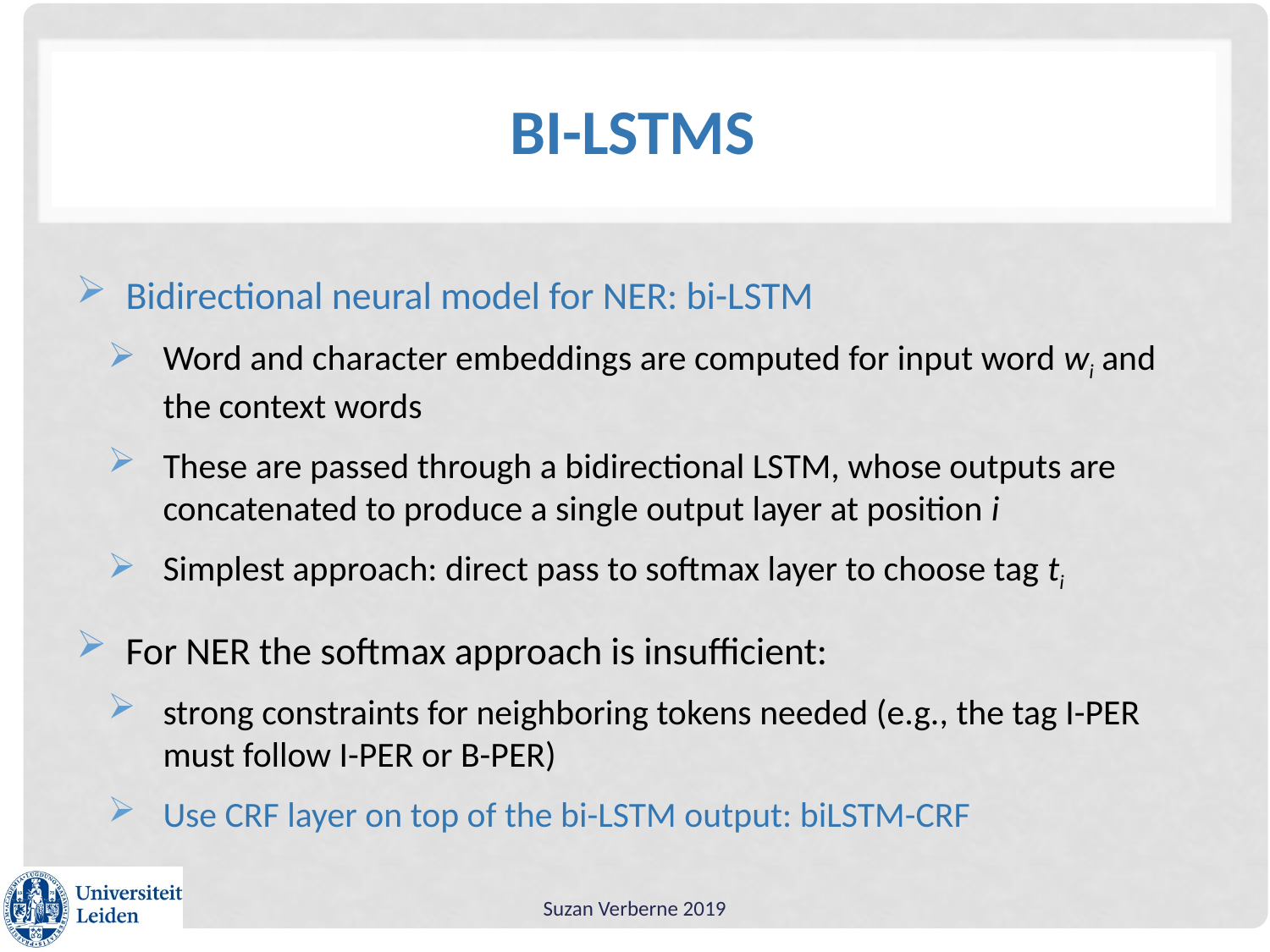

# Bi-LSTMs
Bidirectional neural model for NER: bi-LSTM
Word and character embeddings are computed for input word wi and the context words
These are passed through a bidirectional LSTM, whose outputs are concatenated to produce a single output layer at position i
Simplest approach: direct pass to softmax layer to choose tag ti
For NER the softmax approach is insufficient:
strong constraints for neighboring tokens needed (e.g., the tag I-PER must follow I-PER or B-PER)
Use CRF layer on top of the bi-LSTM output: biLSTM-CRF
Suzan Verberne 2019